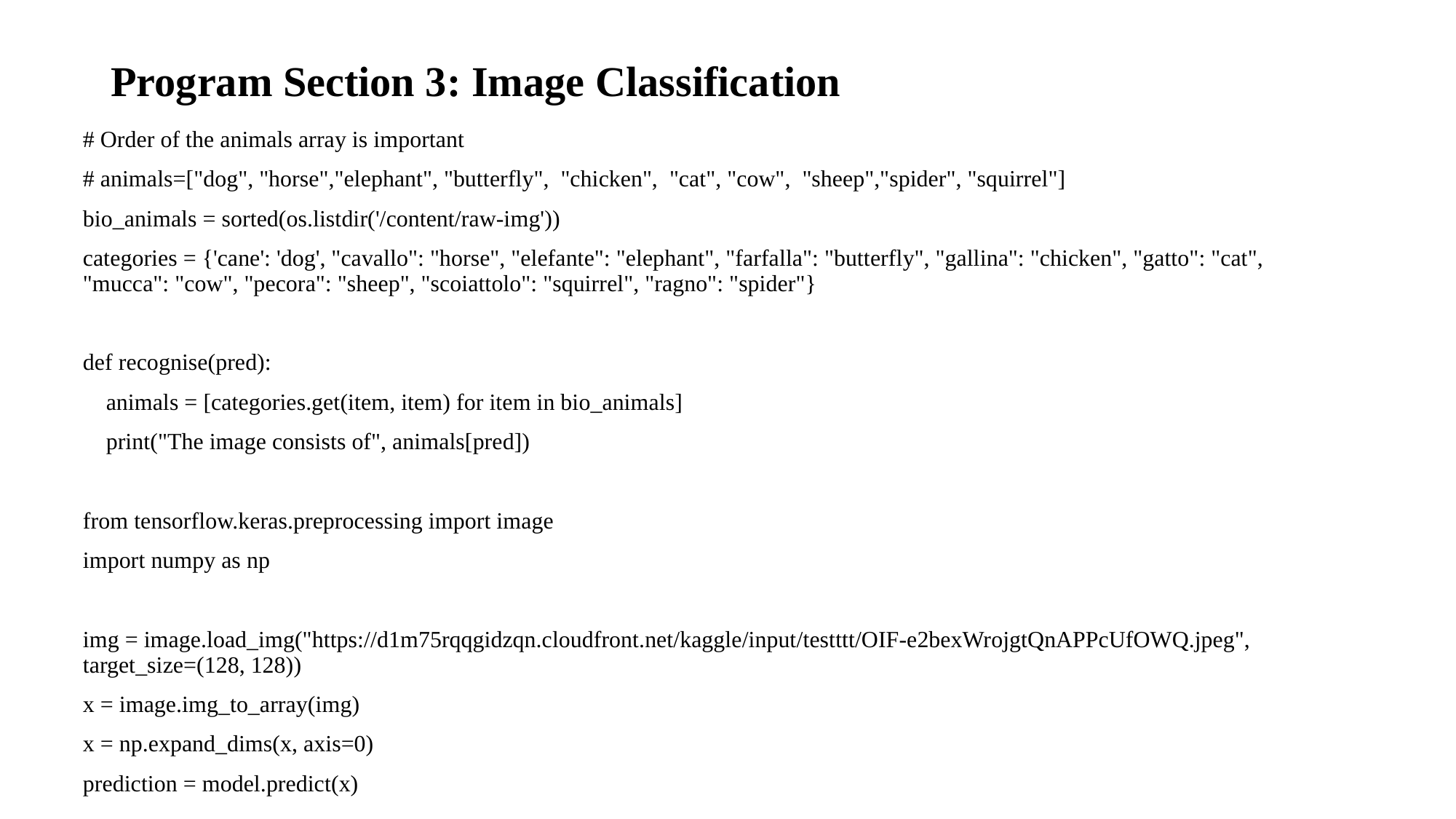

# Program Section 3: Image Classification
# Order of the animals array is important
# animals=["dog", "horse","elephant", "butterfly",  "chicken",  "cat", "cow",  "sheep","spider", "squirrel"]
bio_animals = sorted(os.listdir('/content/raw-img'))
categories = {'cane': 'dog', "cavallo": "horse", "elefante": "elephant", "farfalla": "butterfly", "gallina": "chicken", "gatto": "cat", "mucca": "cow", "pecora": "sheep", "scoiattolo": "squirrel", "ragno": "spider"}

def recognise(pred):
    animals = [categories.get(item, item) for item in bio_animals]
    print("The image consists of", animals[pred])

from tensorflow.keras.preprocessing import image
import numpy as np

img = image.load_img("https://d1m75rqqgidzqn.cloudfront.net/kaggle/input/testttt/OIF-e2bexWrojgtQnAPPcUfOWQ.jpeg", target_size=(128, 128))
x = image.img_to_array(img)
x = np.expand_dims(x, axis=0)
prediction = model.predict(x)